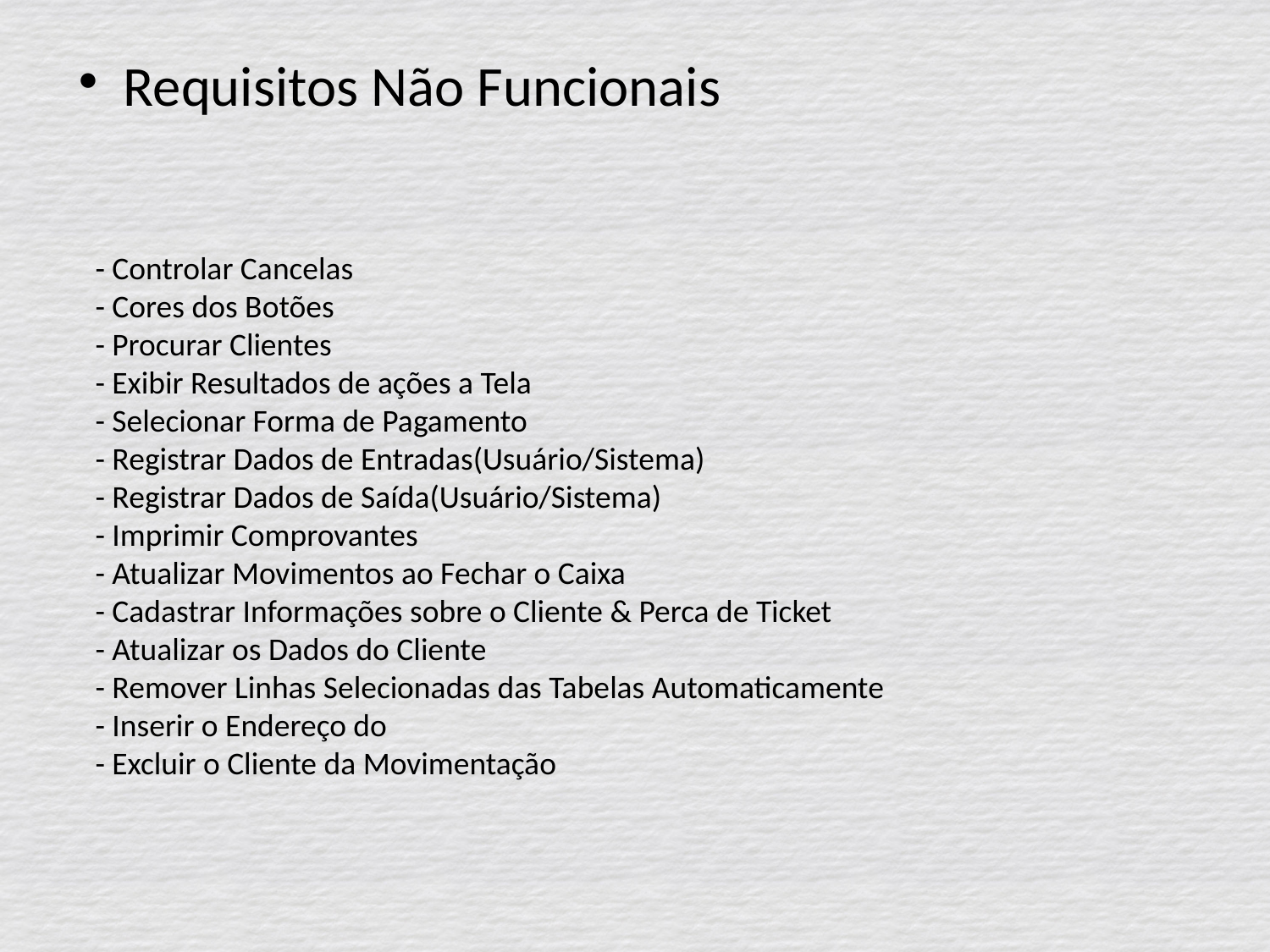

Requisitos Não Funcionais
- Controlar Cancelas
- Cores dos Botões
- Procurar Clientes
- Exibir Resultados de ações a Tela
- Selecionar Forma de Pagamento
- Registrar Dados de Entradas(Usuário/Sistema)
- Registrar Dados de Saída(Usuário/Sistema)
- Imprimir Comprovantes
- Atualizar Movimentos ao Fechar o Caixa
- Cadastrar Informações sobre o Cliente & Perca de Ticket
- Atualizar os Dados do Cliente
- Remover Linhas Selecionadas das Tabelas Automaticamente
- Inserir o Endereço do
- Excluir o Cliente da Movimentação